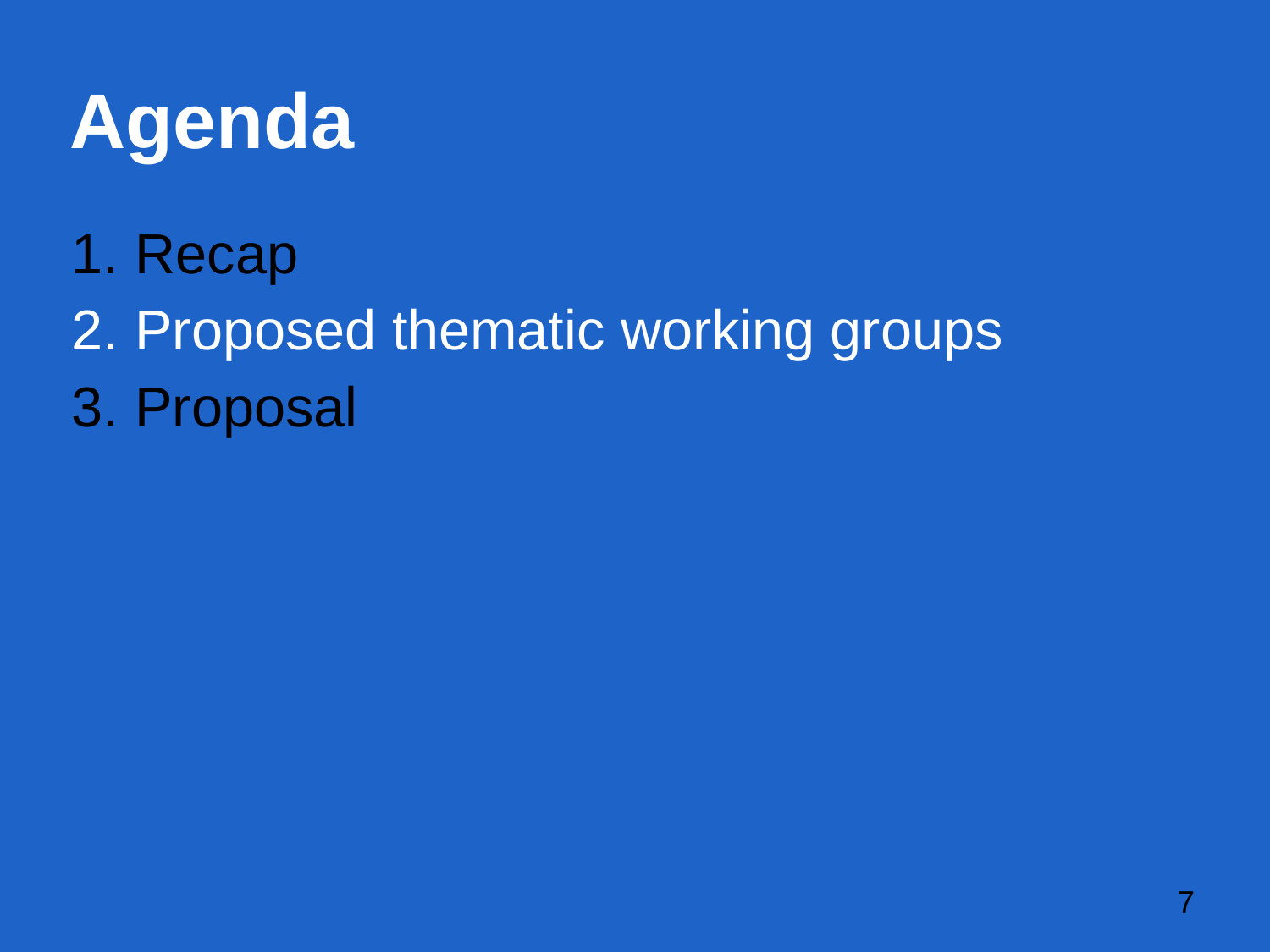

# Agenda
Recap
Proposed thematic working groups
Proposal
7